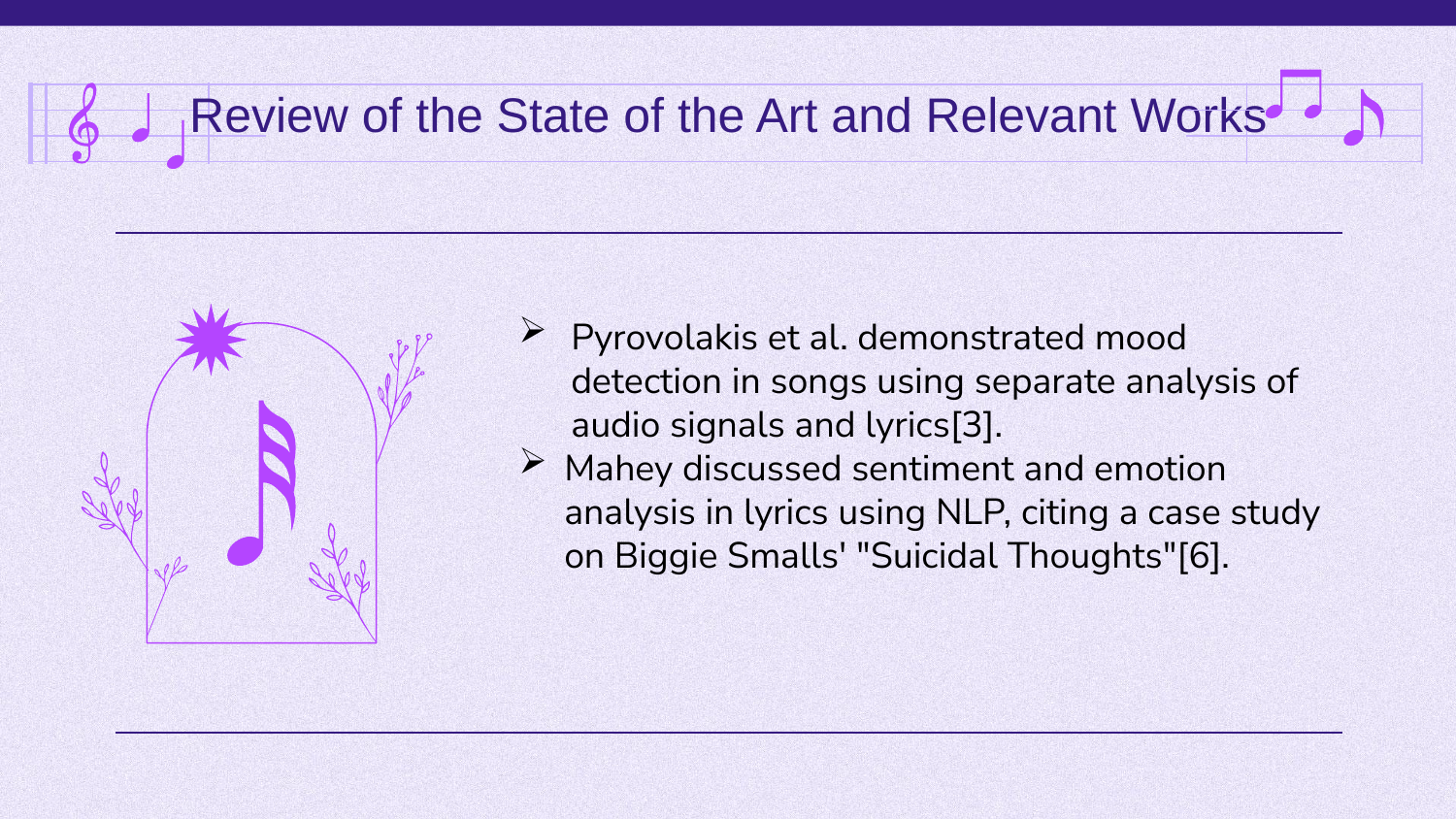

# Review of the State of the Art and Relevant Works

Pyrovolakis et al. demonstrated mood detection in songs using separate analysis of audio signals and lyrics[3].
Mahey discussed sentiment and emotion analysis in lyrics using NLP, citing a case study on Biggie Smalls' "Suicidal Thoughts"[6].